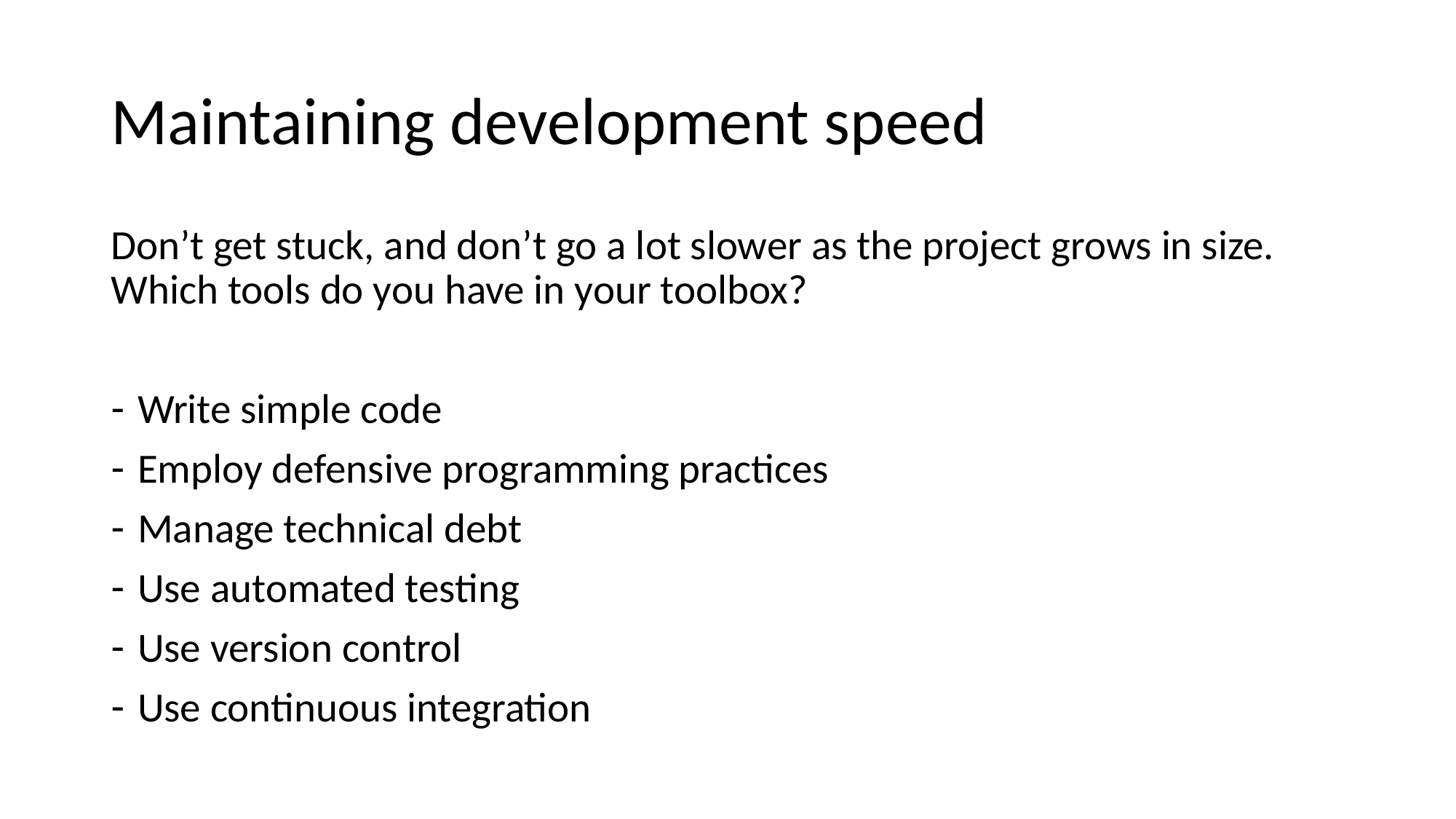

# Maintaining development speed
Don’t get stuck, and don’t go a lot slower as the project grows in size. Which tools do you have in your toolbox?

Write simple code
Employ defensive programming practices
Manage technical debt
Use automated testing
Use version control
Use continuous integration